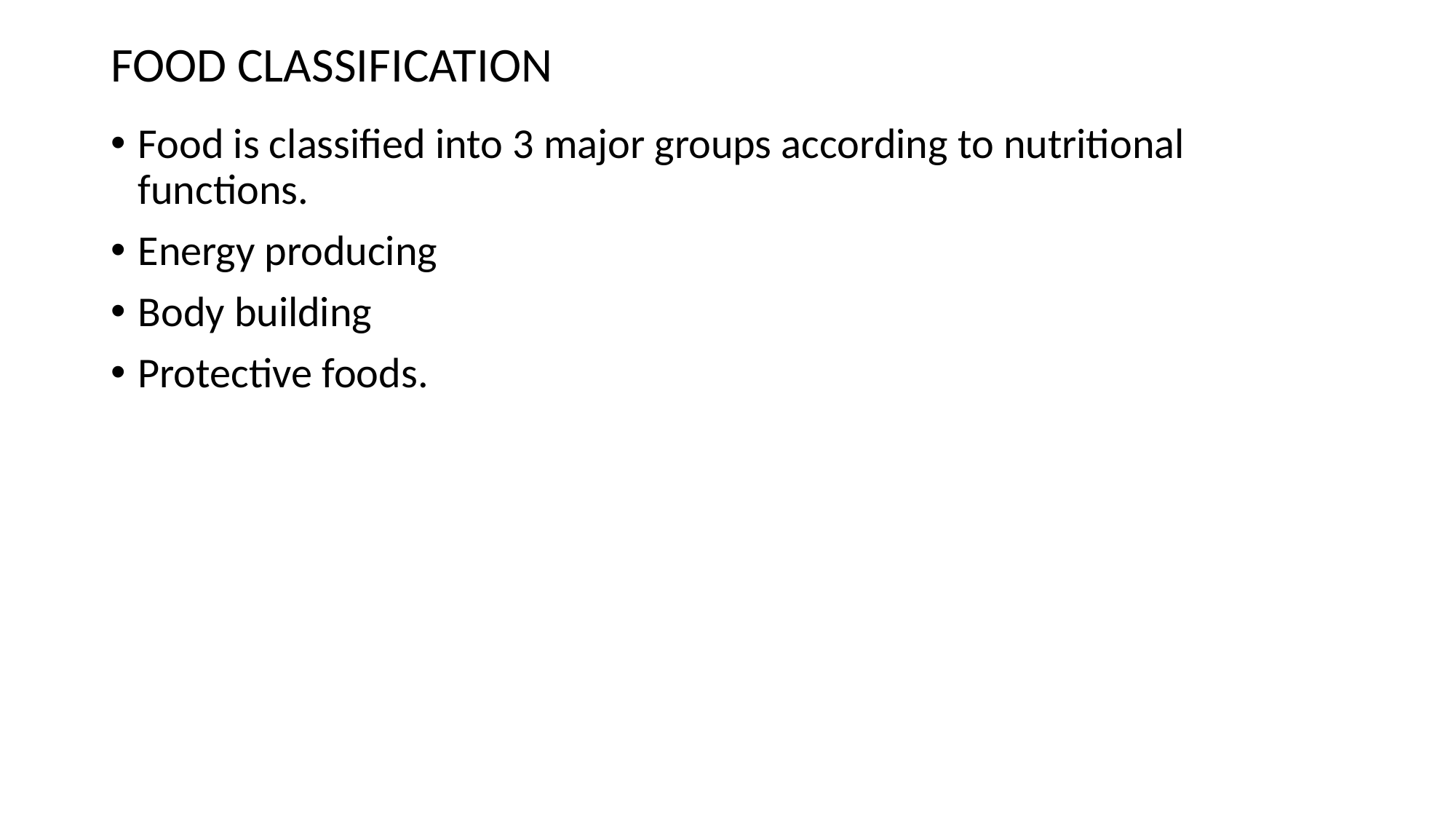

# FOOD CLASSIFICATION
Food is classified into 3 major groups according to nutritional functions.
Energy producing
Body building
Protective foods.